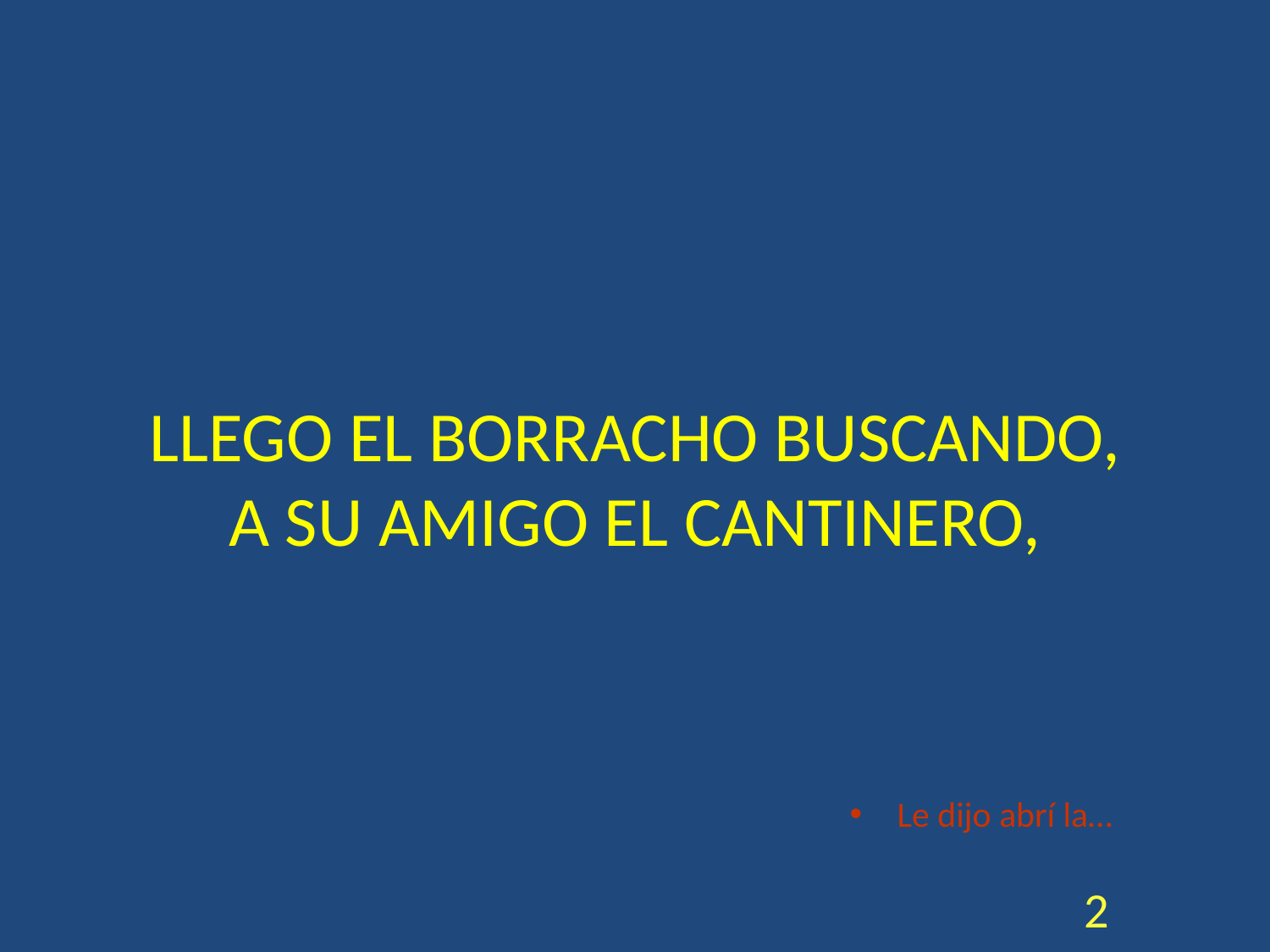

LLEGO EL BORRACHO BUSCANDO,
A SU AMIGO EL CANTINERO,
Le dijo abrí la…
2